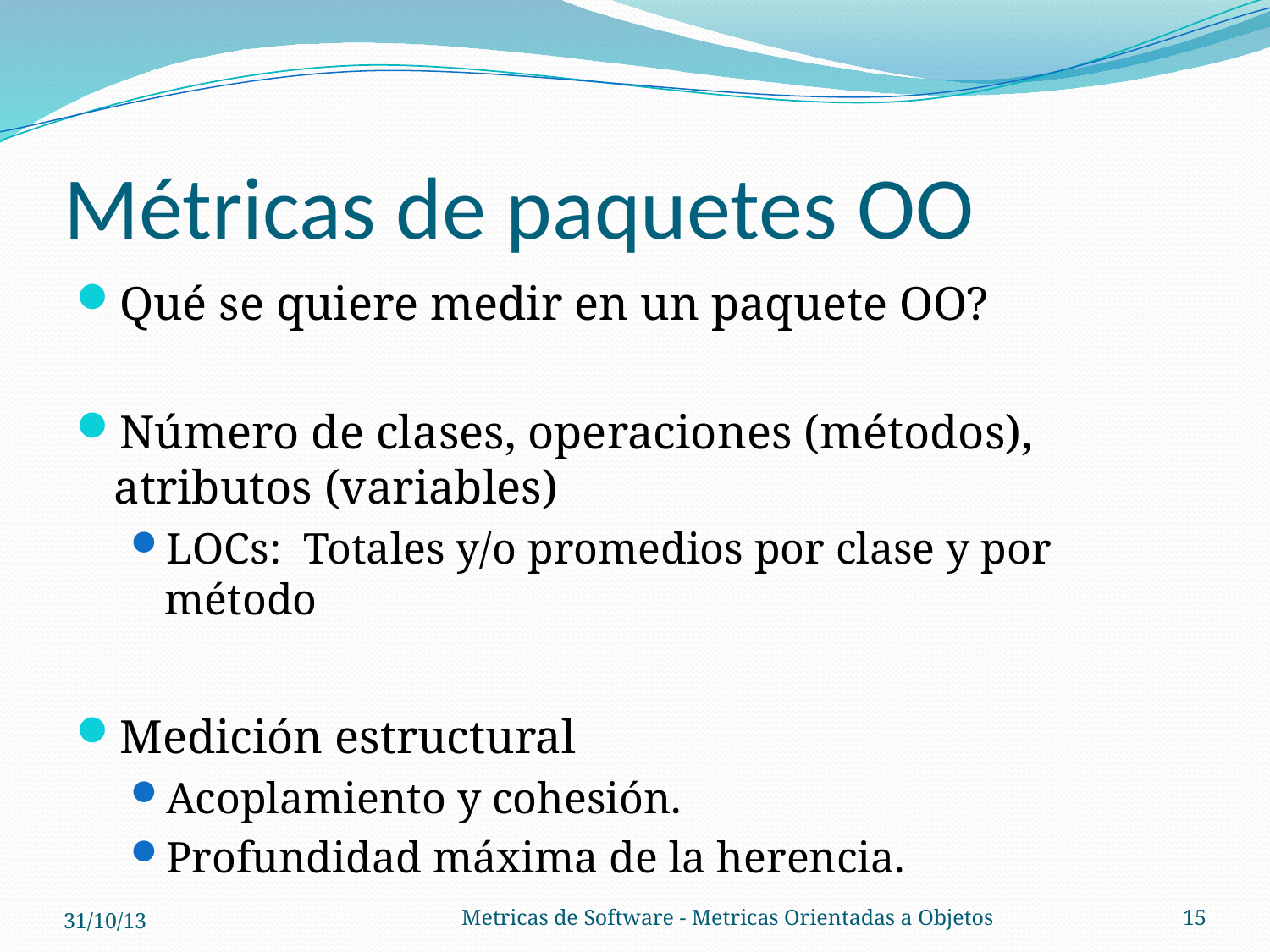

# Métricas de paquetes OO
Qué se quiere medir en un paquete OO?

Número de clases, operaciones (métodos), atributos (variables)
LOCs:  Totales y/o promedios por clase y por método

Medición estructural
Acoplamiento y cohesión.
Profundidad máxima de la herencia.

31/10/13
Metricas de Software - Metricas Orientadas a Objetos
15